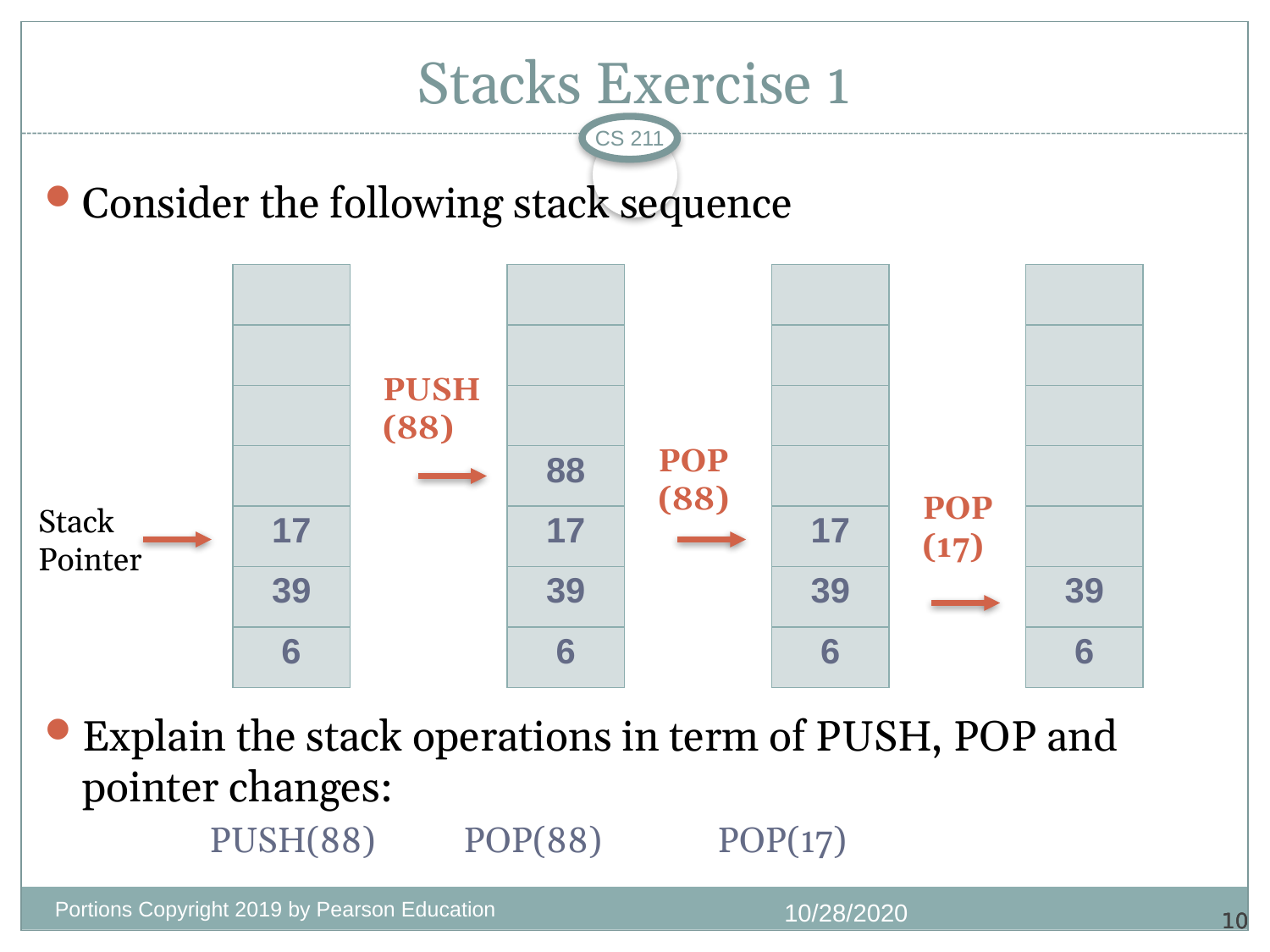

# Stacks Exercise 1
CS 211
Consider the following stack sequence

Explain the stack operations in term of PUSH, POP and pointer changes:
	PUSH(88)	POP(88)	POP(17)
|  |
| --- |
|  |
|  |
|  |
| 17 |
| 39 |
| 6 |
|  |
| --- |
|  |
|  |
| 88 |
| 17 |
| 39 |
| 6 |
|  |
| --- |
|  |
|  |
|  |
| 17 |
| 39 |
| 6 |
|  |
| --- |
|  |
|  |
|  |
|  |
| 39 |
| 6 |
PUSH
(88)
POP
(88)
POP
(17)
Stack Pointer
Portions Copyright 2019 by Pearson Education
10/28/2020